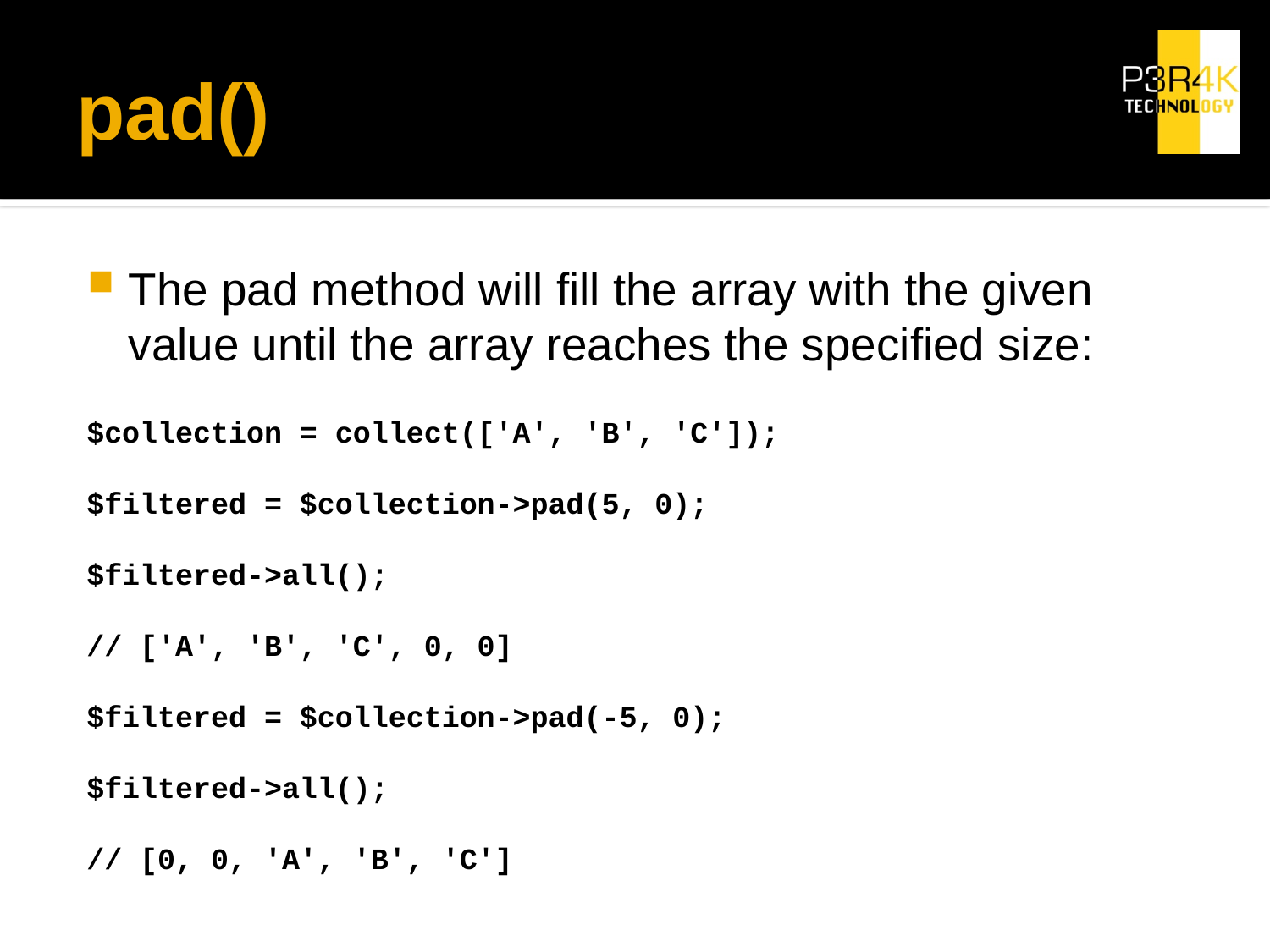

# pad()
The pad method will fill the array with the given value until the array reaches the specified size:

$collection = collect(['A', 'B', 'C']);

$filtered = $collection->pad(5, 0);

$filtered->all();

// ['A', 'B', 'C', 0, 0]

$filtered = $collection->pad(-5, 0);

$filtered->all();

// [0, 0, 'A', 'B', 'C']